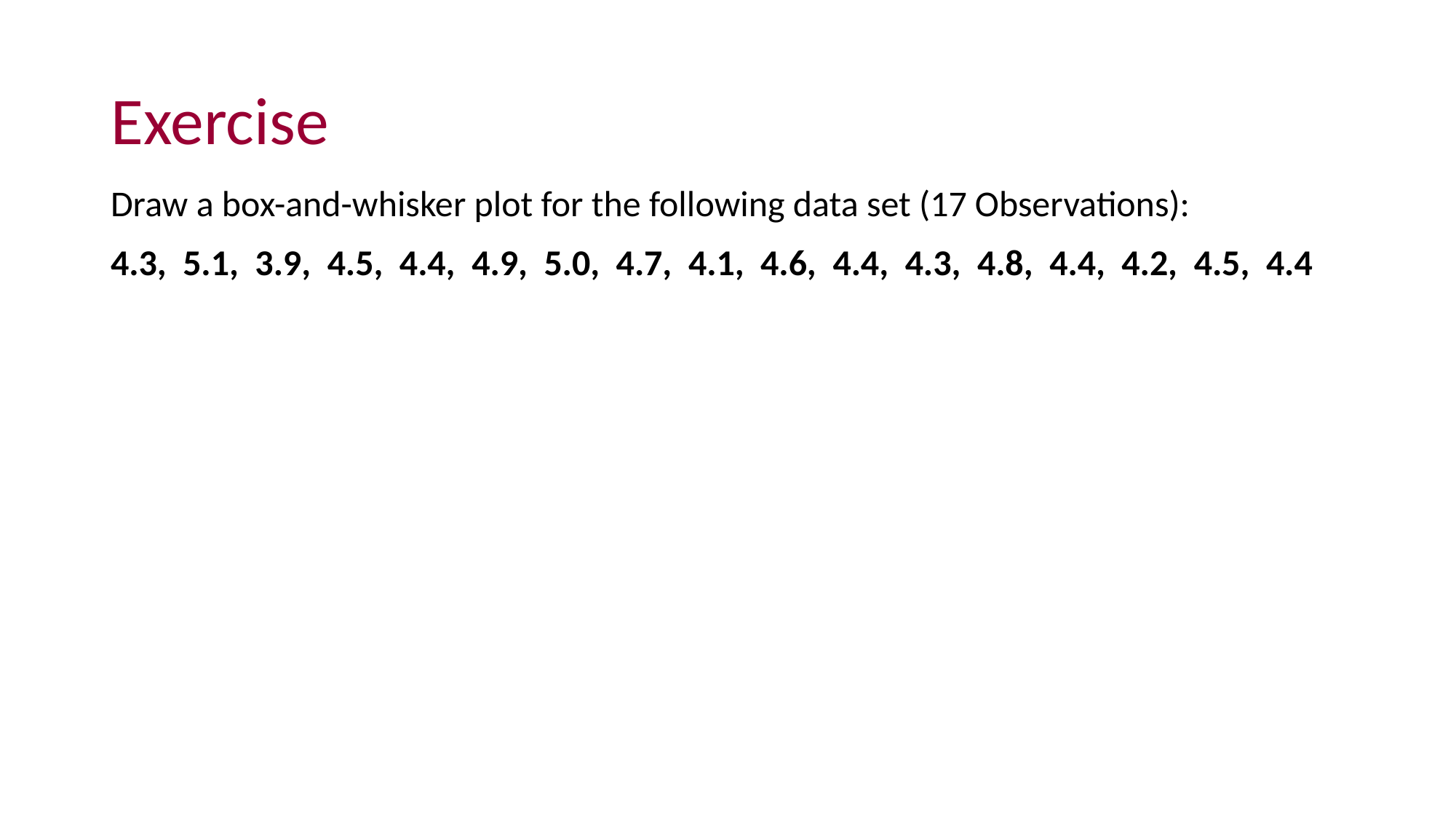

# Exercise
Draw a box-and-whisker plot for the following data set (17 Observations):

4.3,  5.1,  3.9,  4.5,  4.4,  4.9,  5.0,  4.7,  4.1,  4.6,  4.4,  4.3,  4.8,  4.4,  4.2,  4.5,  4.4